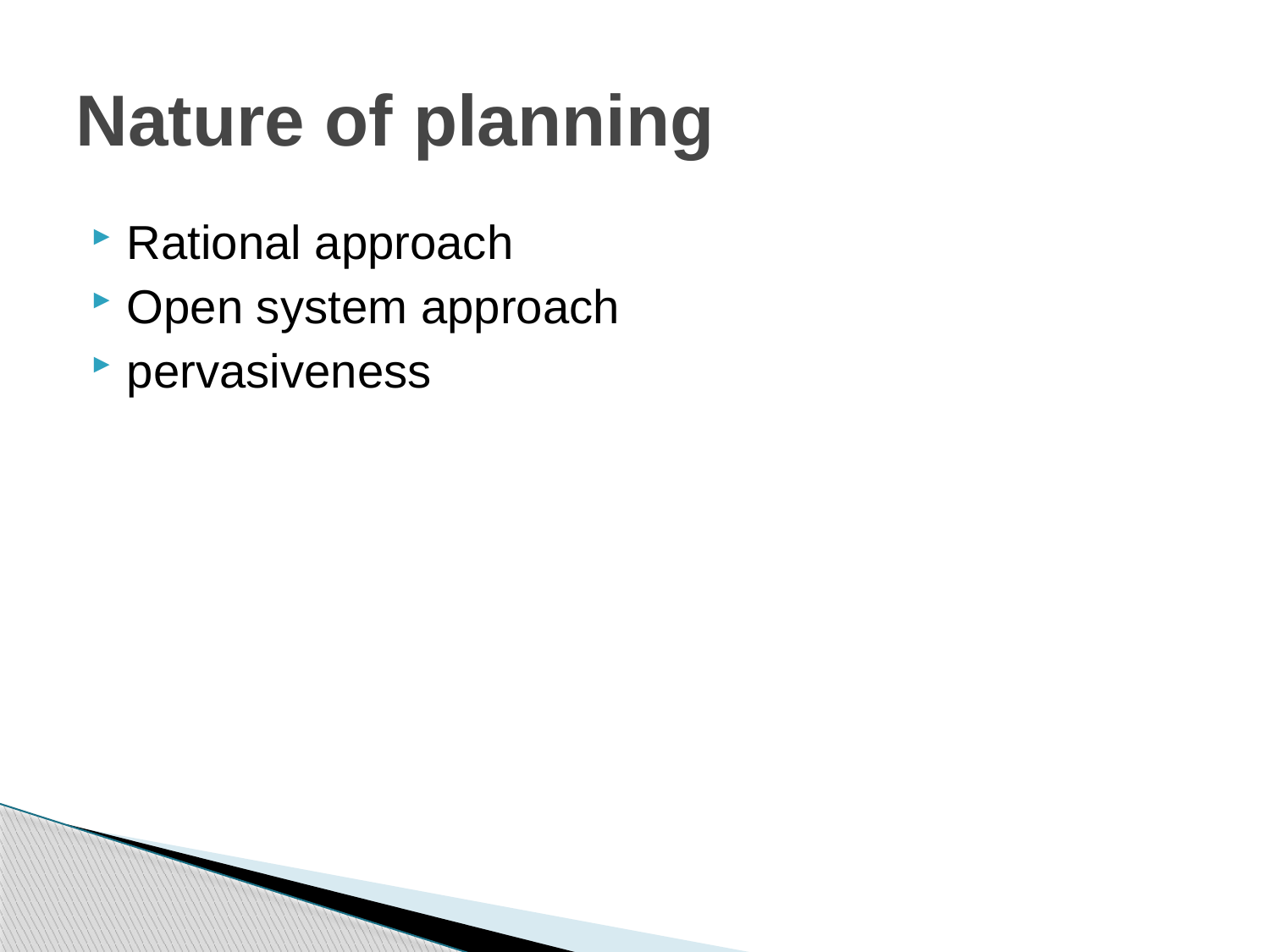

# Nature of planning
Rational approach
Open system approach
pervasiveness